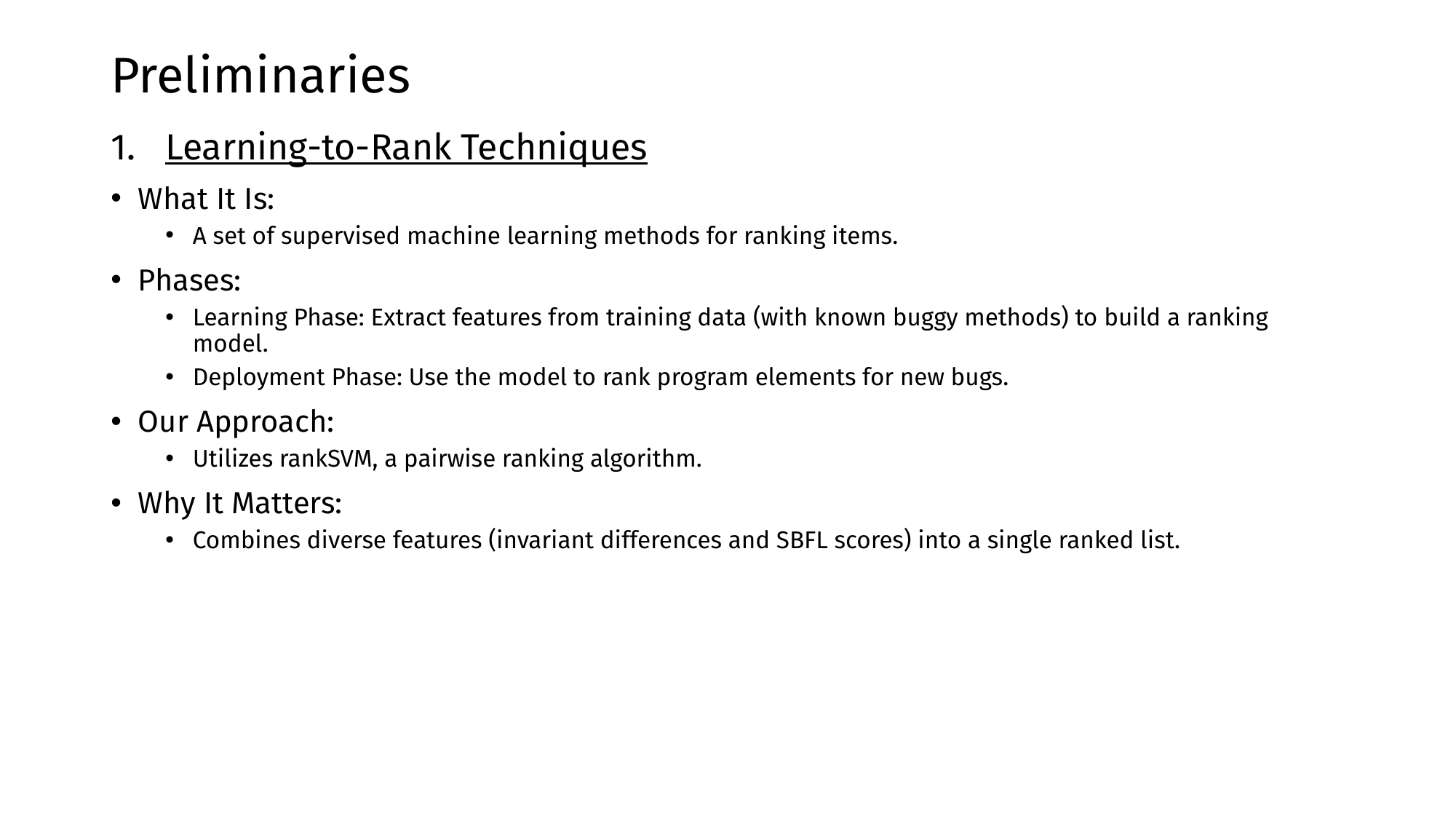

# Preliminaries
Learning-to-Rank Techniques
What It Is:
A set of supervised machine learning methods for ranking items.
Phases:
Learning Phase: Extract features from training data (with known buggy methods) to build a ranking model.
Deployment Phase: Use the model to rank program elements for new bugs.
Our Approach:
Utilizes rankSVM, a pairwise ranking algorithm.
Why It Matters:
Combines diverse features (invariant differences and SBFL scores) into a single ranked list.